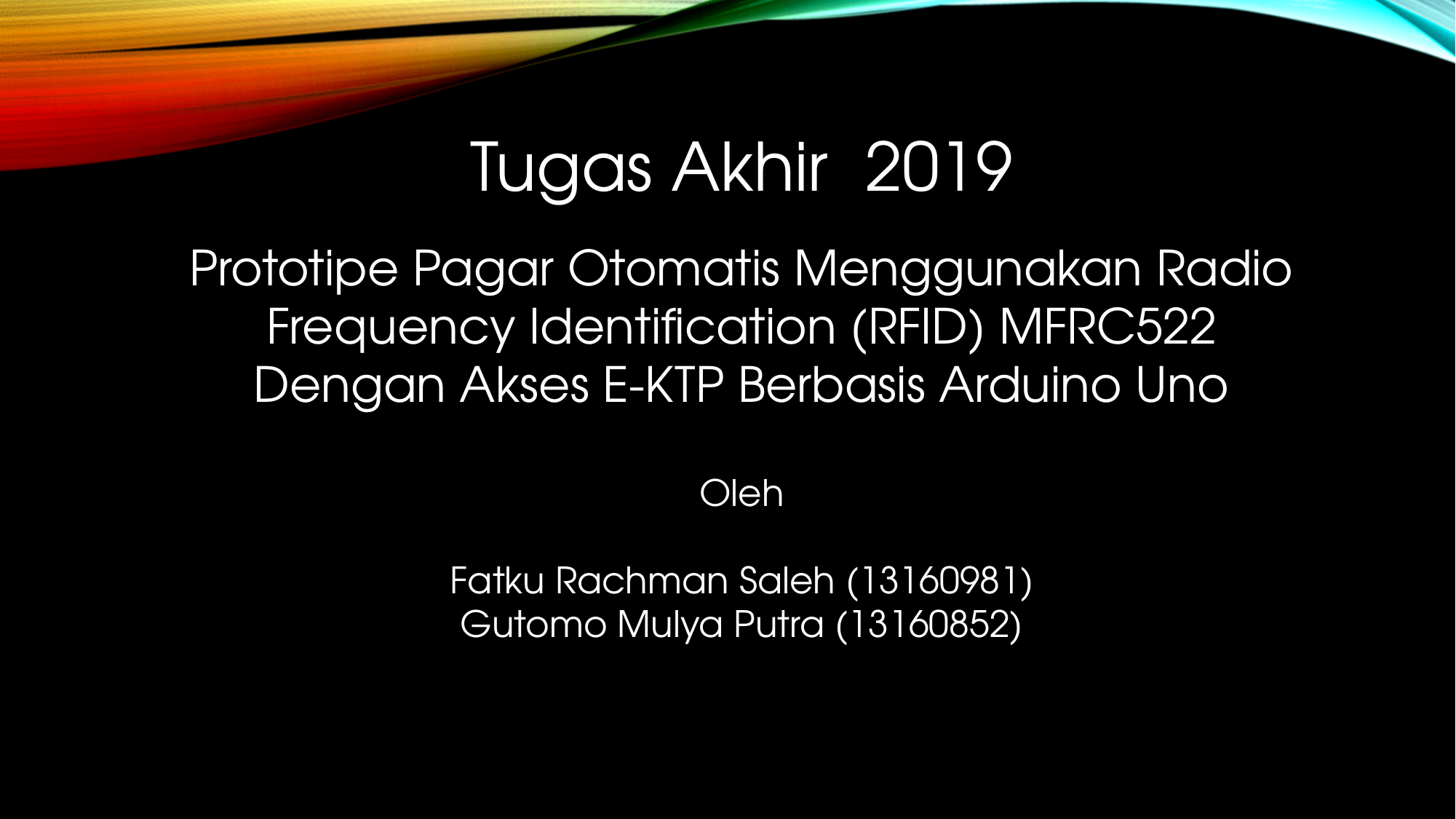

Tugas Akhir  2019

Prototipe Pagar Otomatis Menggunakan Radio Frequency Identification (RFID) MFRC522
Dengan Akses E-KTP Berbasis Arduino Uno

Oleh

Fatku Rachman Saleh (13160981)
Gutomo Mulya Putra (13160852)